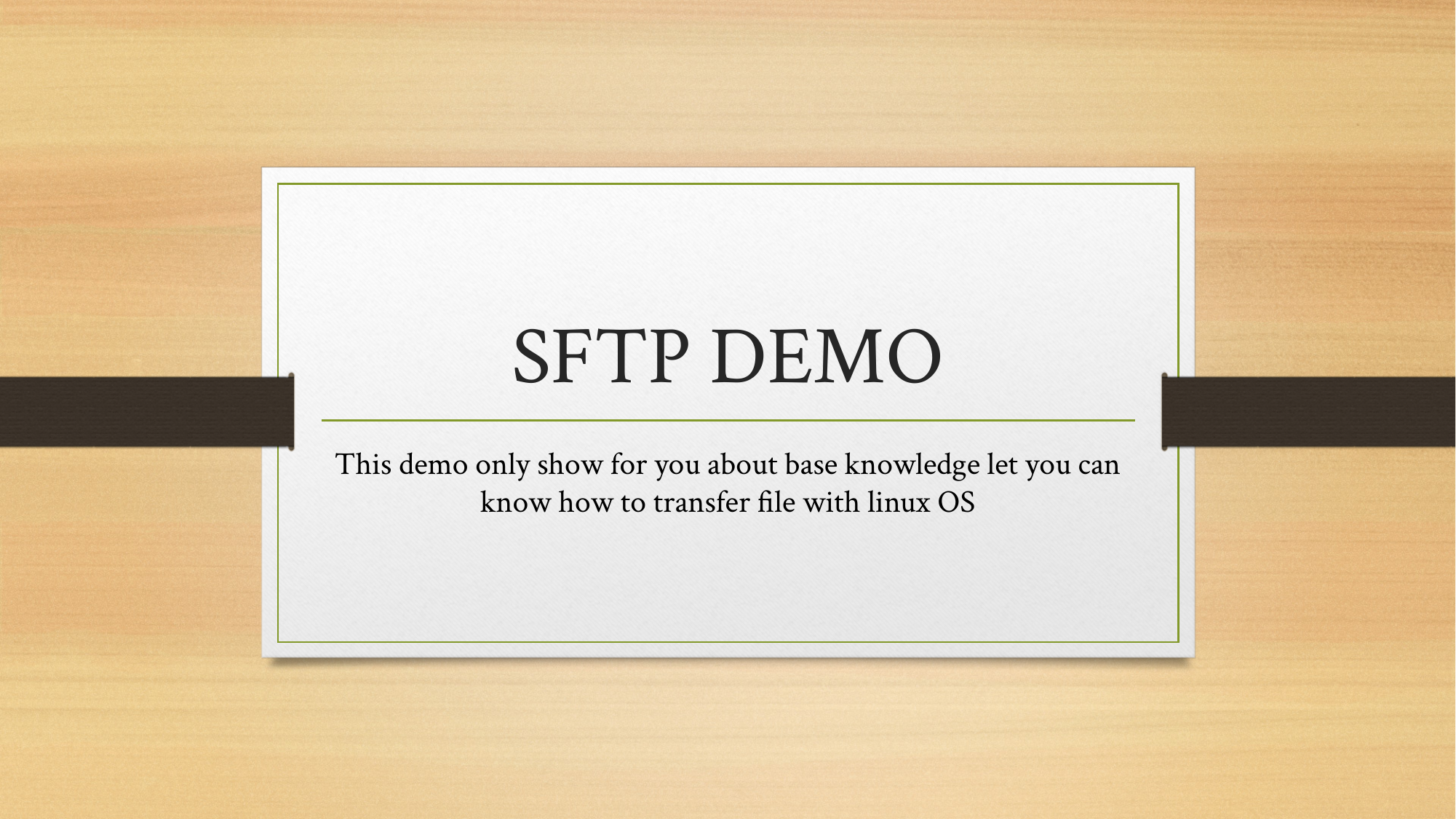

# SFTP DEMO
This demo only show for you about base knowledge let you can know how to transfer file with linux OS